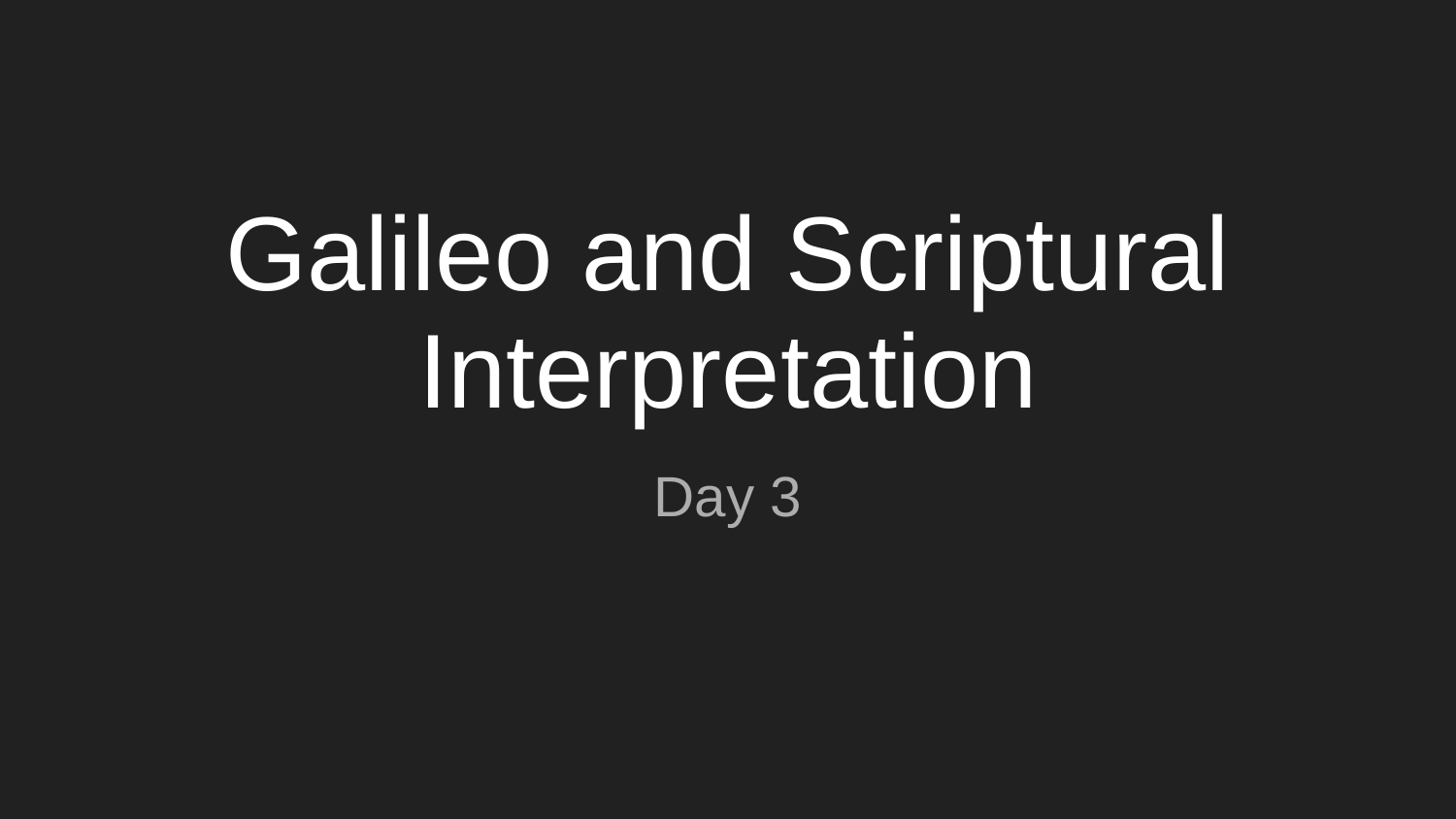

# Galileo and Scriptural Interpretation
Day 3